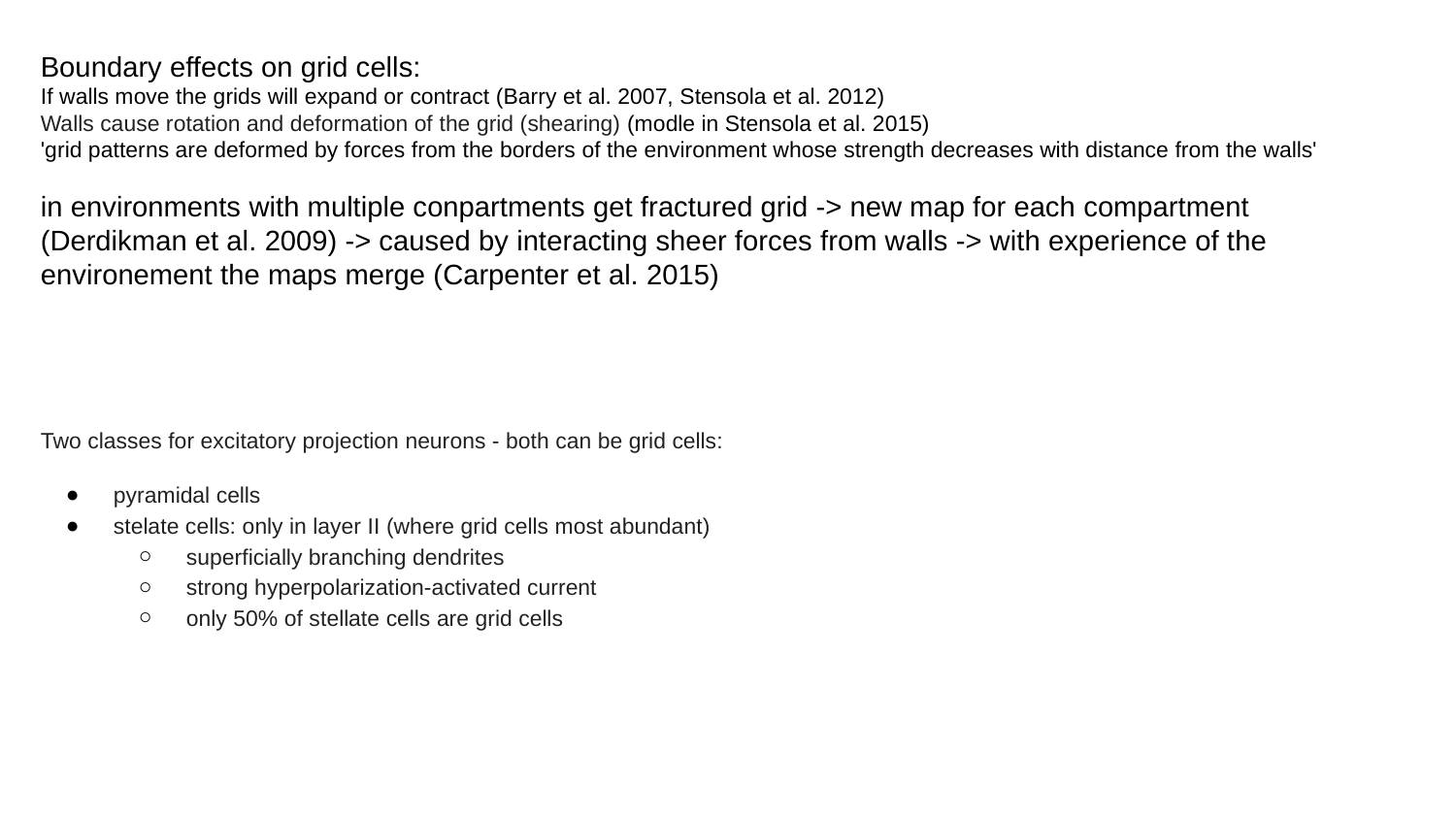

Boundary effects on grid cells:
If walls move the grids will expand or contract (Barry et al. 2007, Stensola et al. 2012)
Walls cause rotation and deformation of the grid (shearing) (modle in Stensola et al. 2015)
'grid patterns are deformed by forces from the borders of the environment whose strength decreases with distance from the walls'

in environments with multiple conpartments get fractured grid -> new map for each compartment (Derdikman et al. 2009) -> caused by interacting sheer forces from walls -> with experience of the environement the maps merge (Carpenter et al. 2015)

Two classes for excitatory projection neurons - both can be grid cells:
pyramidal cells
stelate cells: only in layer II (where grid cells most abundant)
superficially branching dendrites
strong hyperpolarization-activated current
only 50% of stellate cells are grid cells